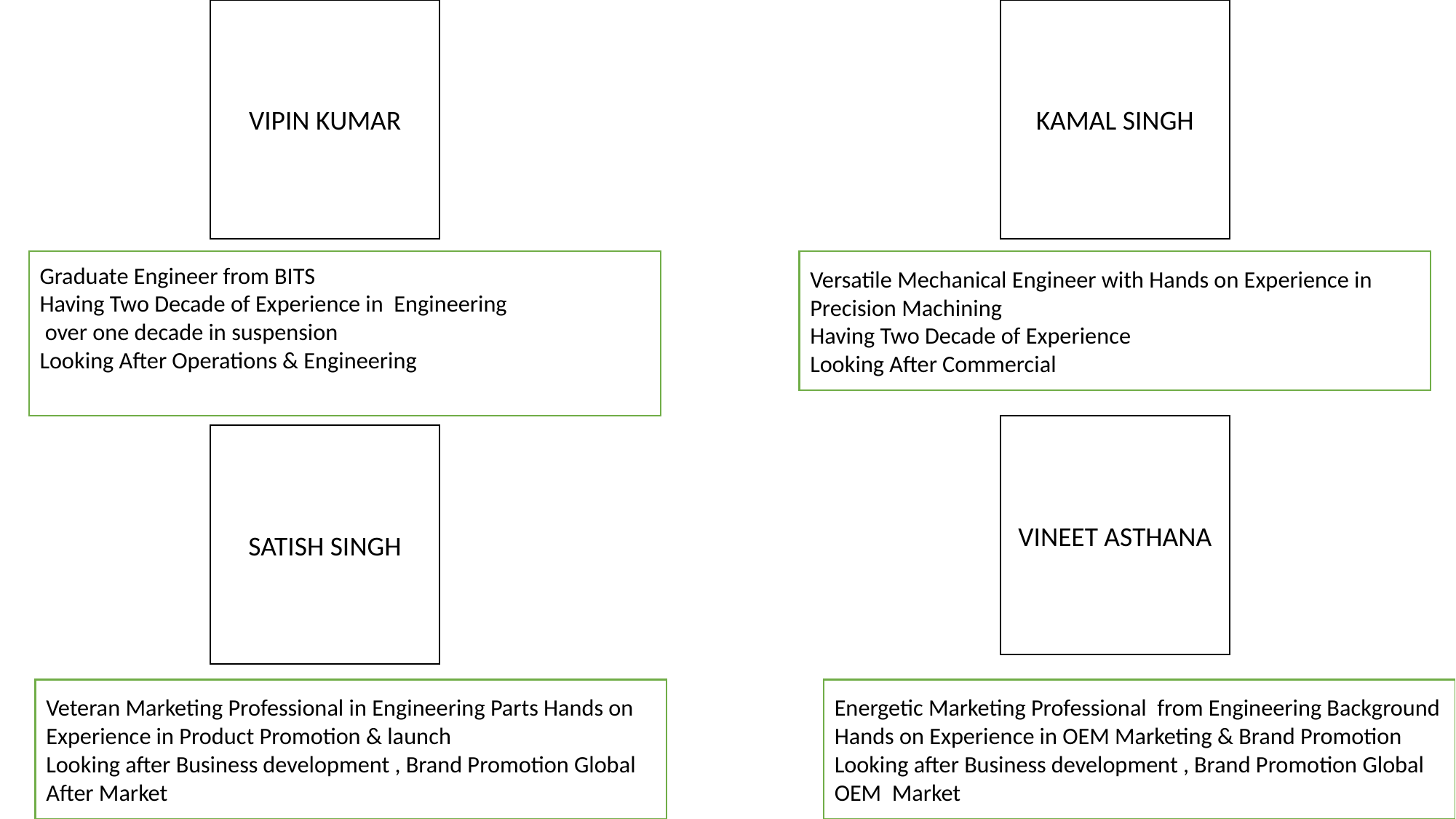

VIPIN KUMAR
KAMAL SINGH
Graduate Engineer from BITS
Having Two Decade of Experience in  Engineering
 over one decade in suspension
Looking After Operations & Engineering

Versatile Mechanical Engineer with Hands on Experience in Precision Machining
Having Two Decade of Experience
Looking After Commercial
VINEET ASTHANA
SATISH SINGH
Veteran Marketing Professional in Engineering Parts Hands on Experience in Product Promotion & launch
Looking after Business development , Brand Promotion Global After Market
Energetic Marketing Professional  from Engineering Background
Hands on Experience in OEM Marketing & Brand Promotion
Looking after Business development , Brand Promotion Global OEM  Market